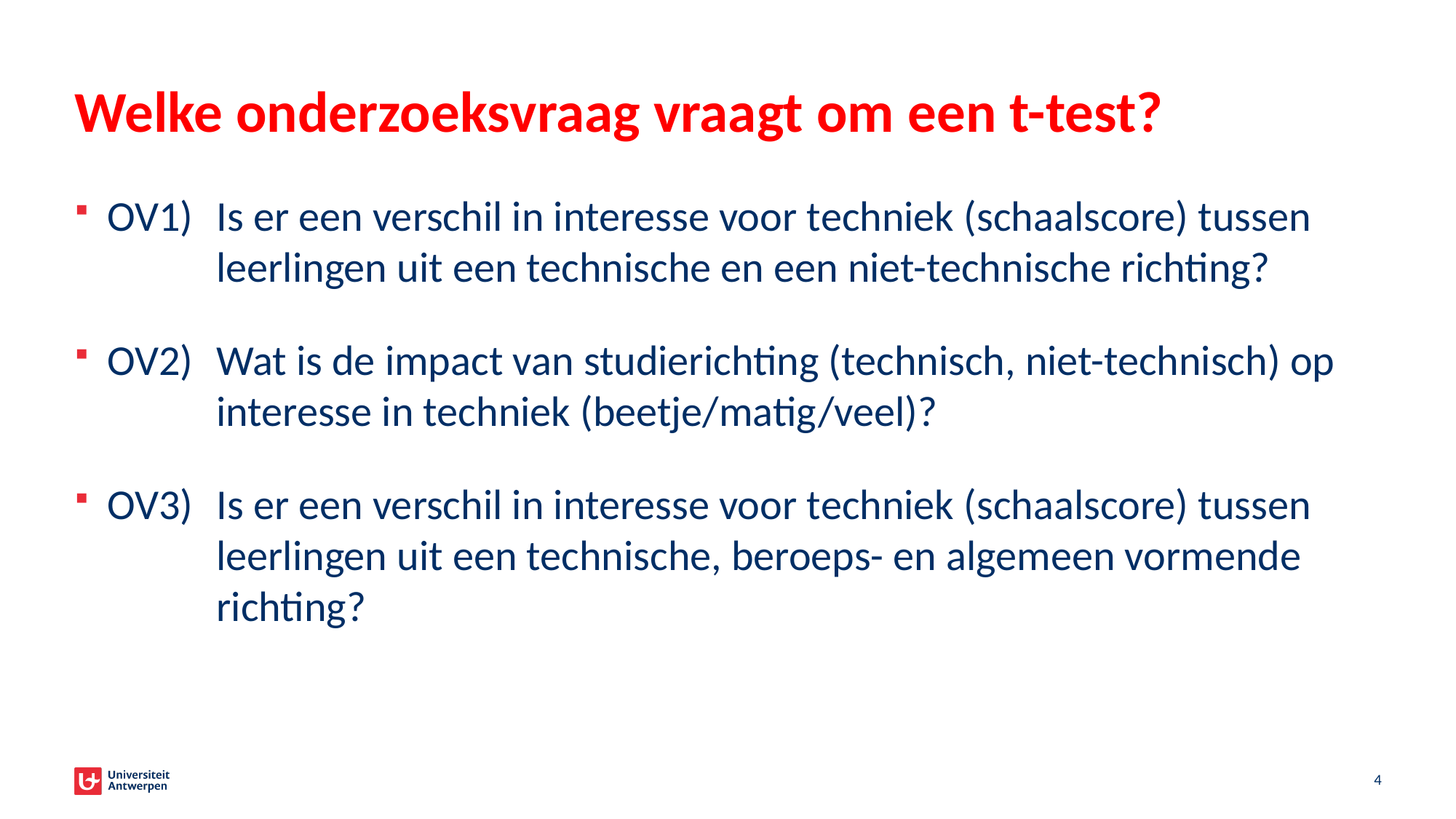

# Welke onderzoeksvraag vraagt om een t-test?
OV1)	Is er een verschil in interesse voor techniek (schaalscore) tussen 	leerlingen uit een technische en een niet-technische richting?

OV2)	Wat is de impact van studierichting (technisch, niet-technisch) op 	interesse in techniek (beetje/matig/veel)?

OV3)	Is er een verschil in interesse voor techniek (schaalscore) tussen 	leerlingen uit een technische, beroeps- en algemeen vormende 	richting?
4